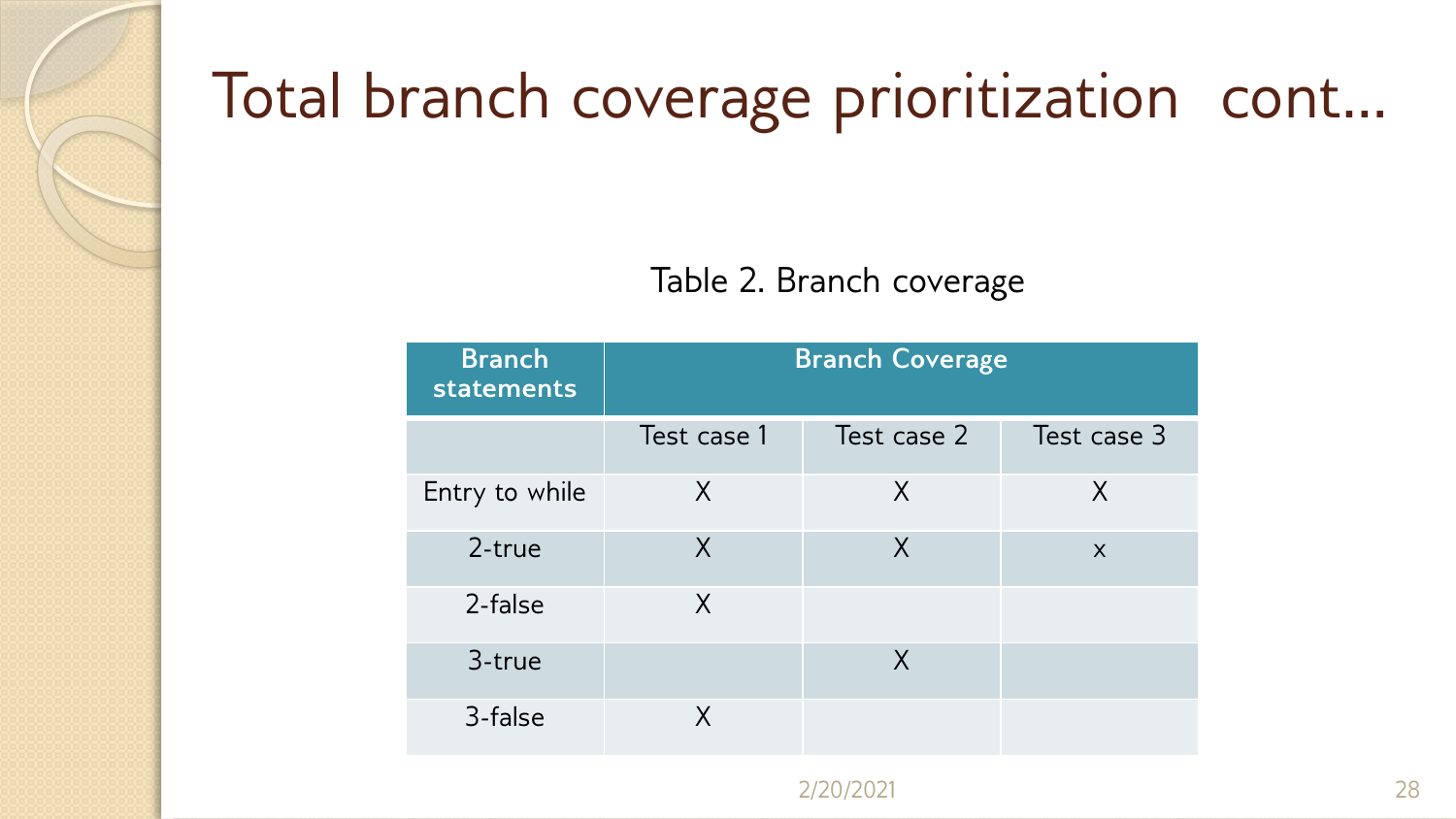

# Total branch coverage prioritization  cont…
                                          Table 2. Branch coverage
| Branch statements | Branch Coverage |  |  |
| --- | --- | --- | --- |
|  | Test case 1 | Test case 2 | Test case 3 |
| Entry to while | X | X | X |
| 2-true | X | X | x |
| 2-false | X |  |  |
| 3-true |  | X |  |
| 3-false | X |  |  |
2/20/2021
28